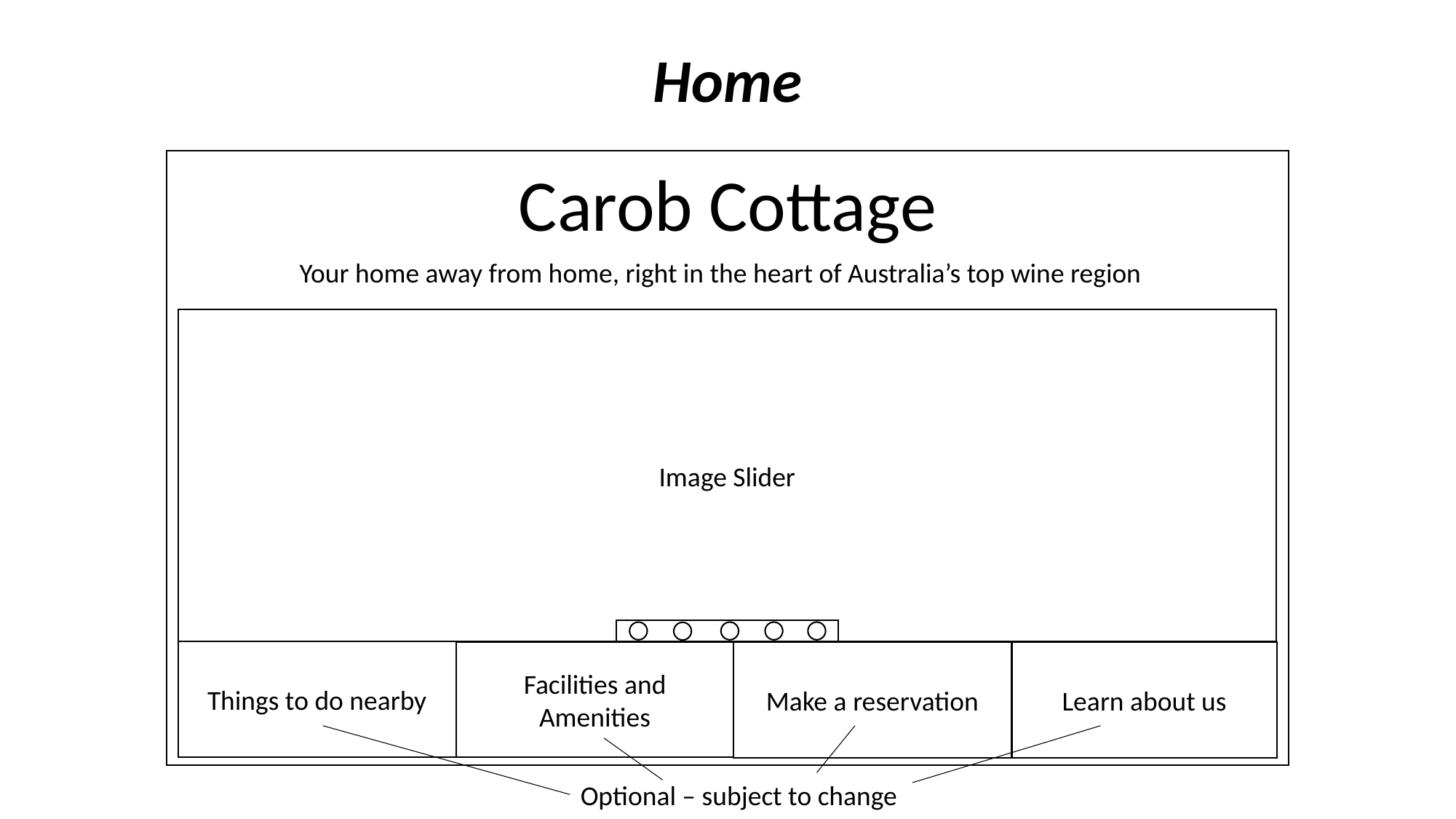

Home

Carob Cottage
Your home away from home, right in the heart of Australia’s top wine region
Image Slider

Things to do nearby
Facilities and Amenities
Make a reservation
Learn about us
Optional – subject to change